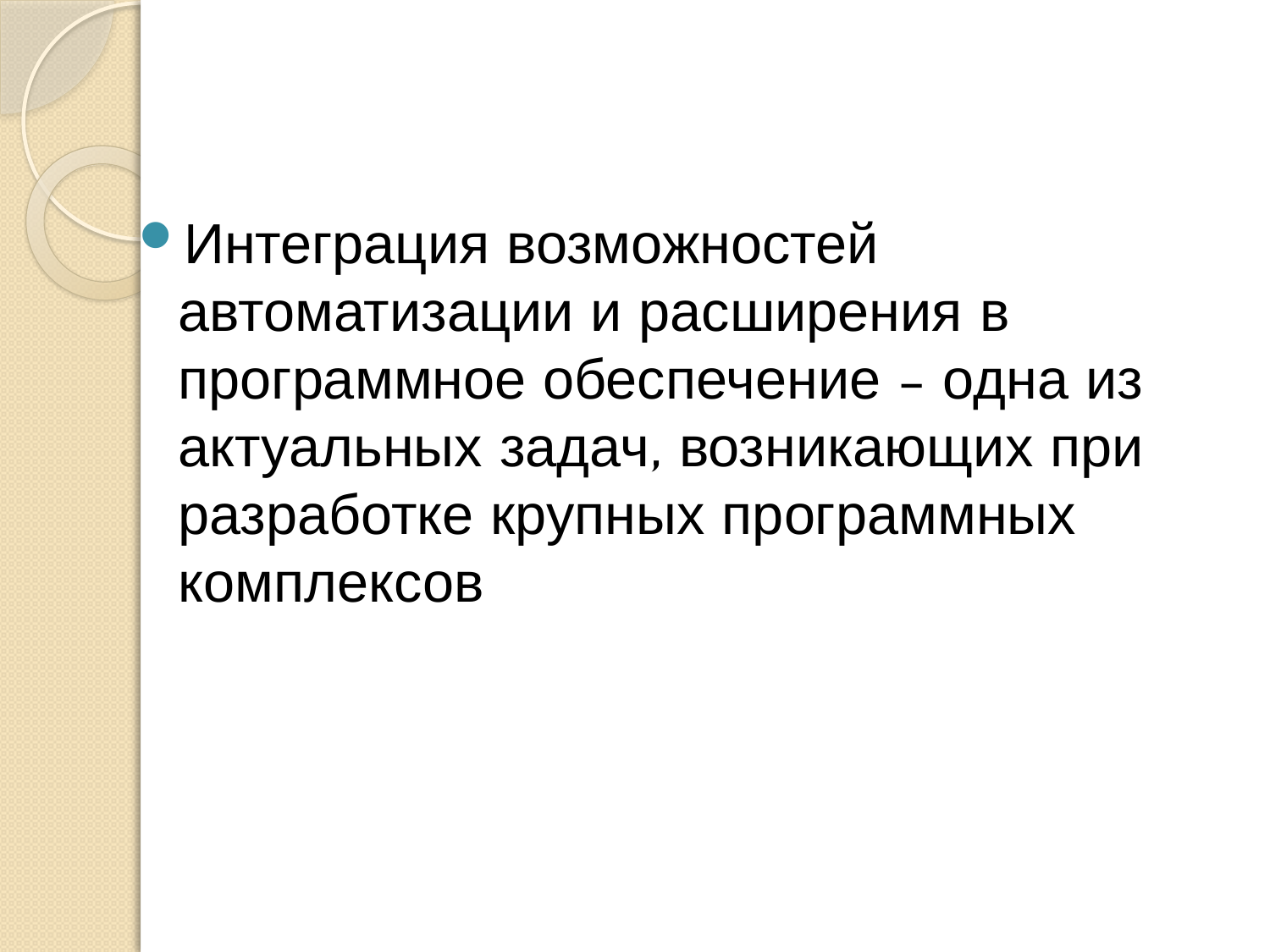

#
Интеграция возможностей автоматизации и расширения в программное обеспечение – одна из актуальных задач, возникающих при разработке крупных программных комплексов